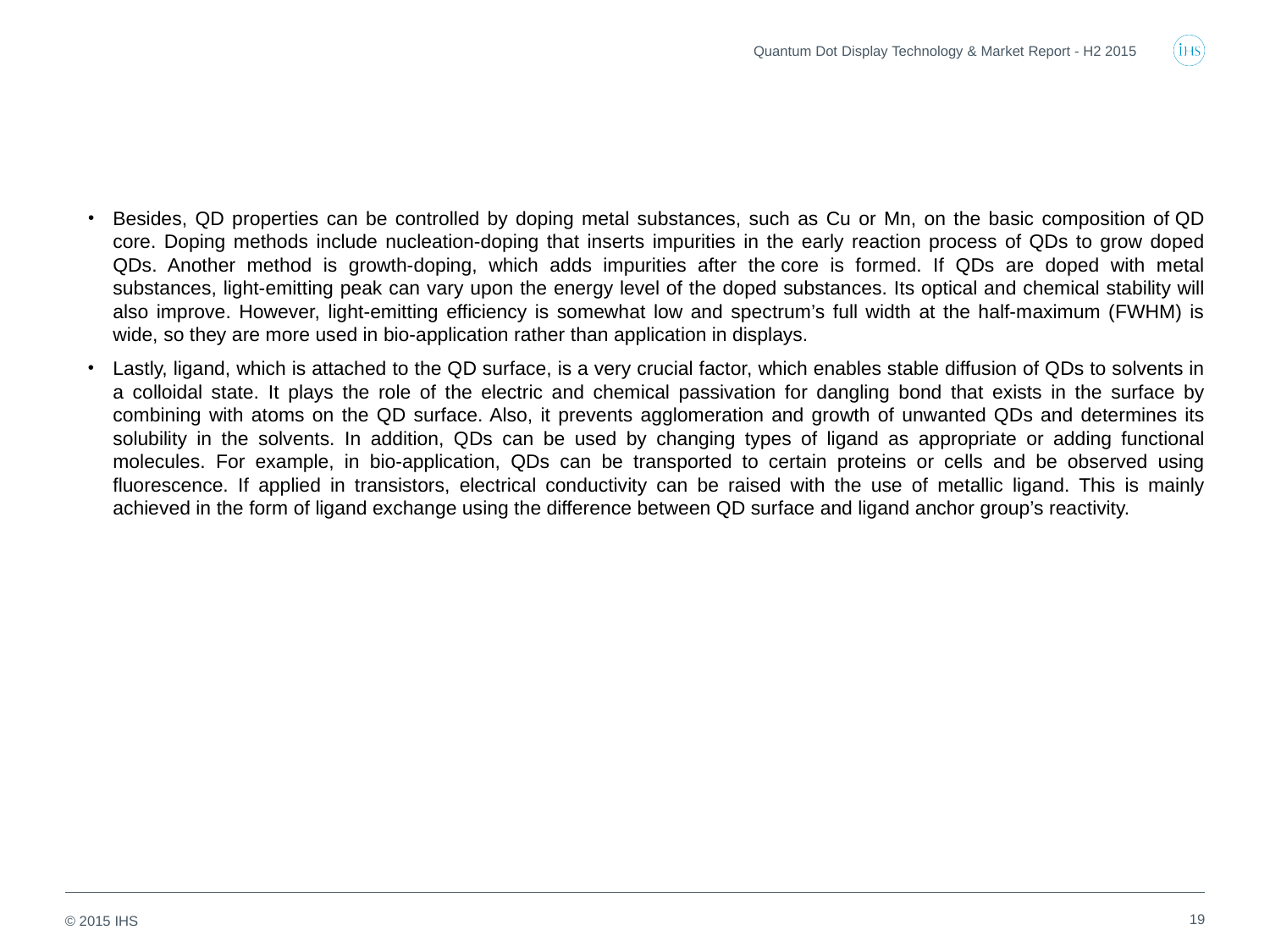

Quantum Dot Display Technology & Market Report - H2 2015
Besides, QD properties can be controlled by doping metal substances, such as Cu or Mn, on the basic composition of QD core. Doping methods include nucleation-doping that inserts impurities in the early reaction process of QDs to grow doped QDs. Another method is growth-doping, which adds impurities after the core is formed. If QDs are doped with metal substances, light-emitting peak can vary upon the energy level of the doped substances. Its optical and chemical stability will also improve. However, light-emitting efficiency is somewhat low and spectrum’s full width at the half-maximum (FWHM) is wide, so they are more used in bio-application rather than application in displays.
Lastly, ligand, which is attached to the QD surface, is a very crucial factor, which enables stable diffusion of QDs to solvents in a colloidal state. It plays the role of the electric and chemical passivation for dangling bond that exists in the surface by combining with atoms on the QD surface. Also, it prevents agglomeration and growth of unwanted QDs and determines its solubility in the solvents. In addition, QDs can be used by changing types of ligand as appropriate or adding functional molecules. For example, in bio-application, QDs can be transported to certain proteins or cells and be observed using fluorescence. If applied in transistors, electrical conductivity can be raised with the use of metallic ligand. This is mainly achieved in the form of ligand exchange using the difference between QD surface and ligand anchor group’s reactivity.

19